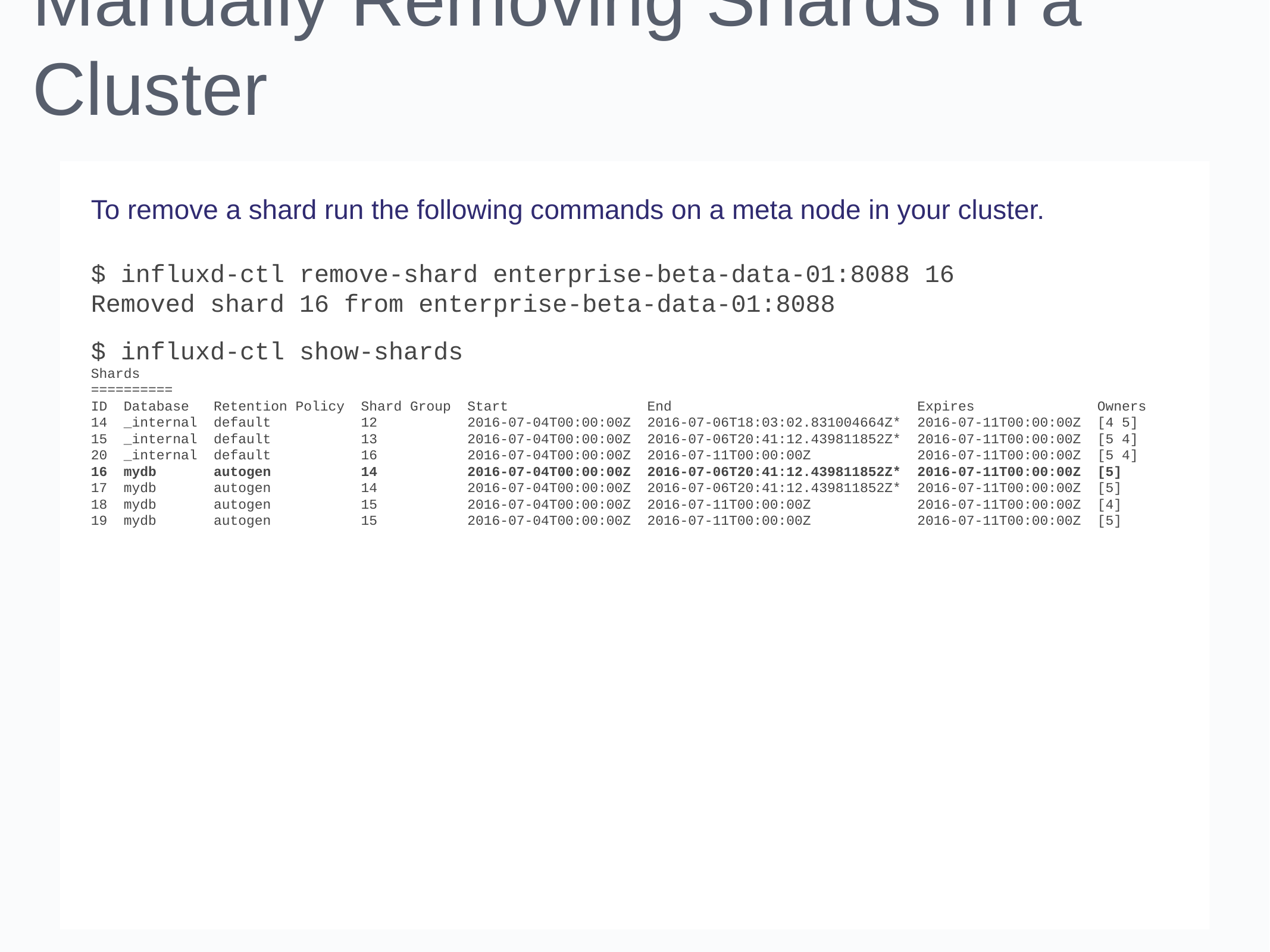

Manually Removing Shards in a Cluster
To remove a shard run the following commands on a meta node in your cluster.

$ influxd-ctl remove-shard enterprise-beta-data-01:8088 16
Removed shard 16 from enterprise-beta-data-01:8088

$ influxd-ctl show-shards
Shards
==========
ID  Database   Retention Policy  Shard Group  Start                 End                              Expires               Owners
14  _internal  default           12           2016-07-04T00:00:00Z  2016-07-06T18:03:02.831004664Z*  2016-07-11T00:00:00Z  [4 5]
15  _internal  default           13           2016-07-04T00:00:00Z  2016-07-06T20:41:12.439811852Z*  2016-07-11T00:00:00Z  [5 4]
20  _internal  default           16           2016-07-04T00:00:00Z  2016-07-11T00:00:00Z             2016-07-11T00:00:00Z  [5 4]
16  mydb       autogen           14           2016-07-04T00:00:00Z  2016-07-06T20:41:12.439811852Z*  2016-07-11T00:00:00Z  [5]
17  mydb       autogen           14           2016-07-04T00:00:00Z  2016-07-06T20:41:12.439811852Z*  2016-07-11T00:00:00Z  [5]
18  mydb       autogen           15           2016-07-04T00:00:00Z  2016-07-11T00:00:00Z             2016-07-11T00:00:00Z  [4]
19  mydb       autogen           15           2016-07-04T00:00:00Z  2016-07-11T00:00:00Z             2016-07-11T00:00:00Z  [5]